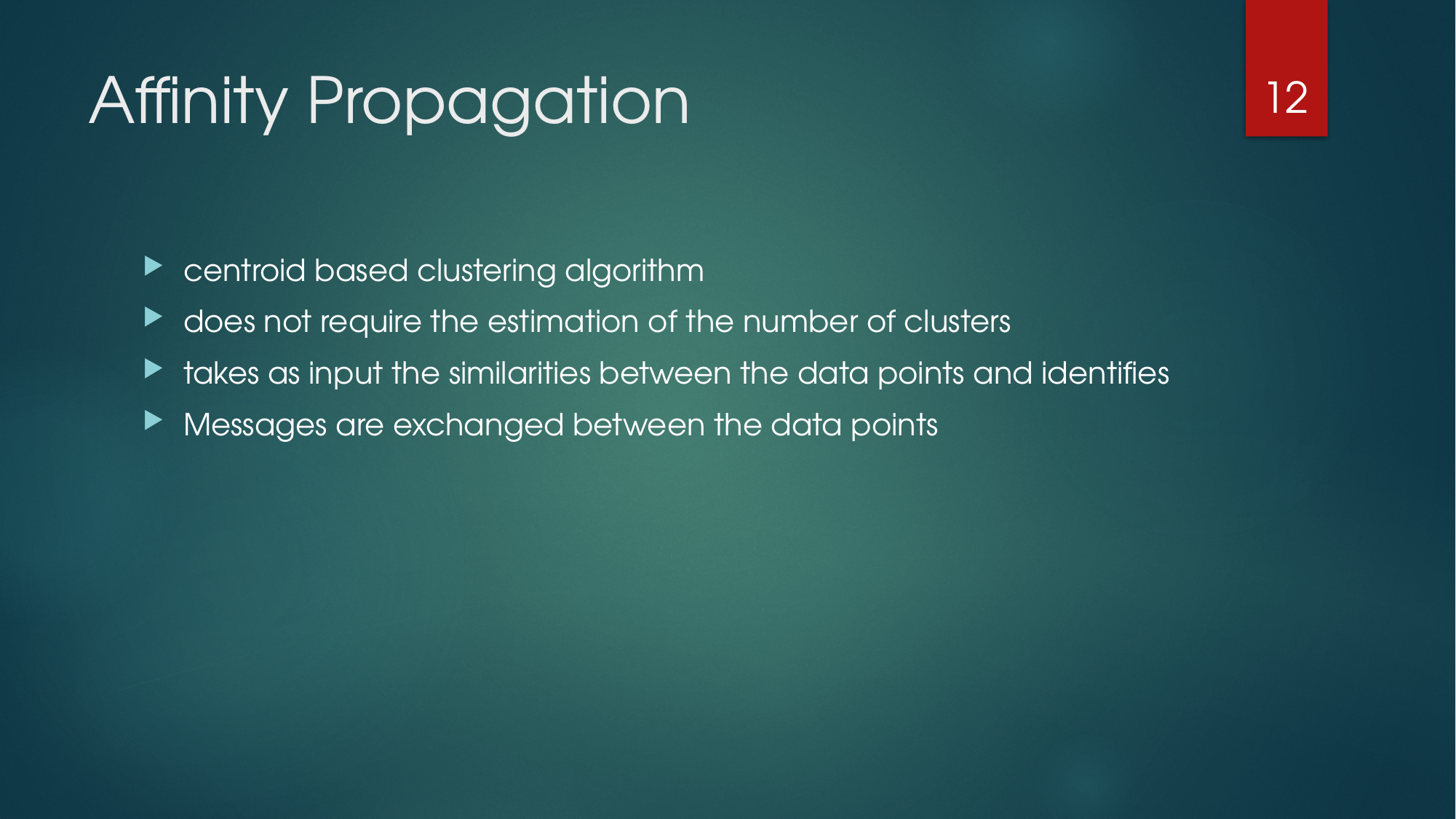

12
# Affinity Propagation
centroid based clustering algorithm
does not require the estimation of the number of clusters
takes as input the similarities between the data points and identifies
Messages are exchanged between the data points